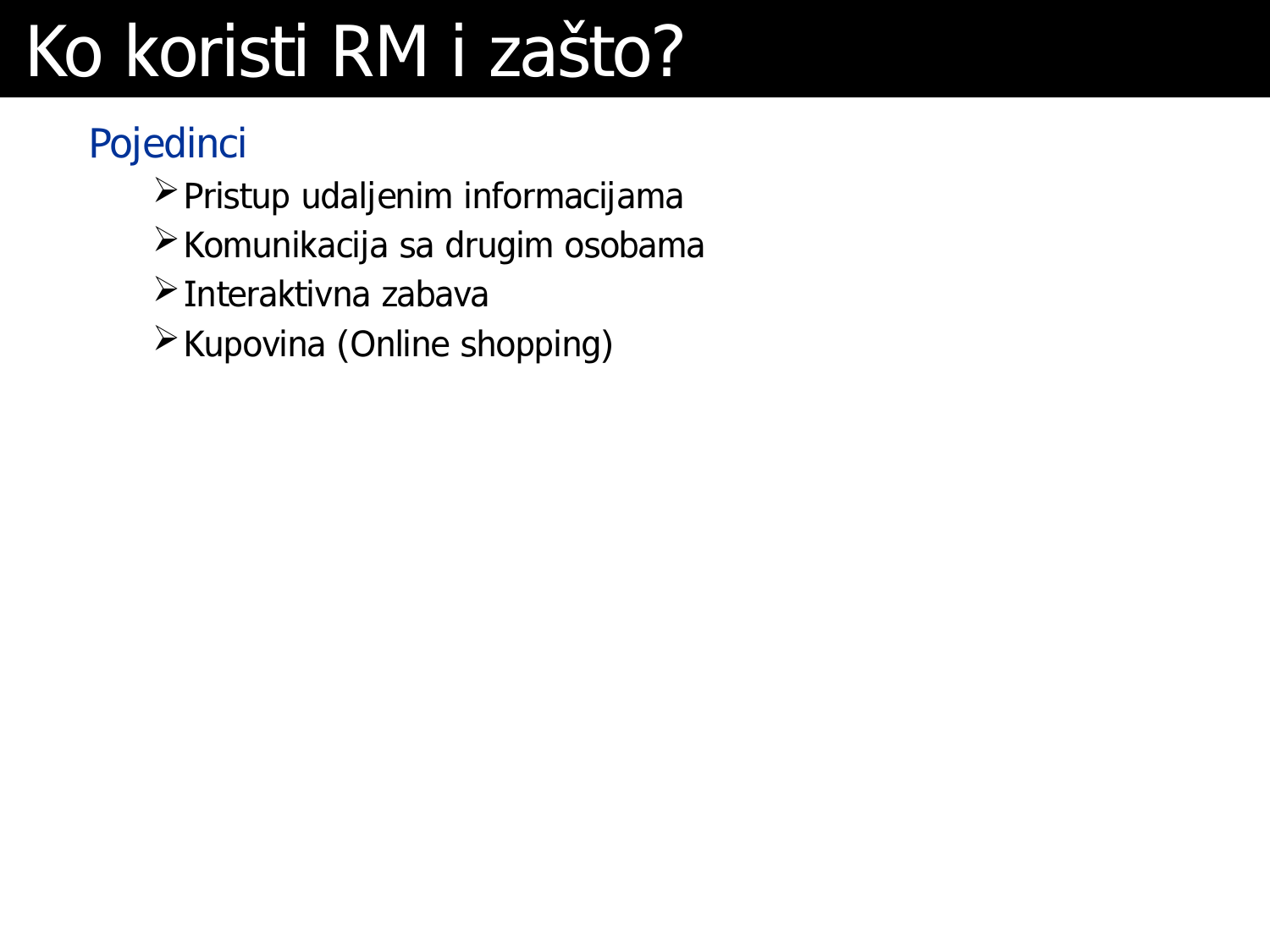

# Ko koristi RM i zašto?
Pojedinci
Pristup udaljenim informacijama
Komunikacija sa drugim osobama
Interaktivna zabava
Kupovina (Online shopping)